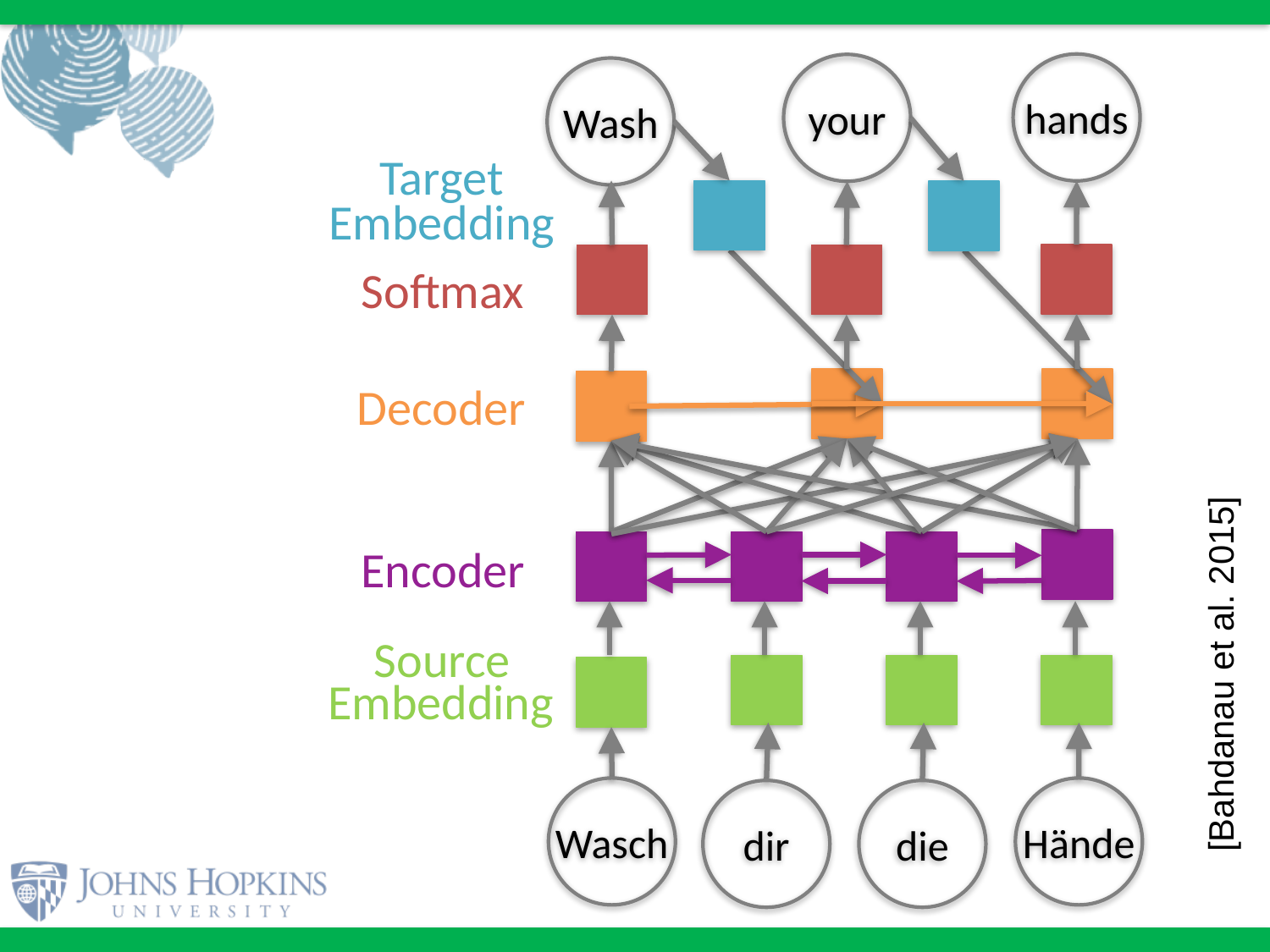

hands
your
Wash

Embedding
Target

Softmax

Decoder

[Bahdanau et al. 2015]
Encoder

Embedding
Source

Wasch
Hände
dir
die